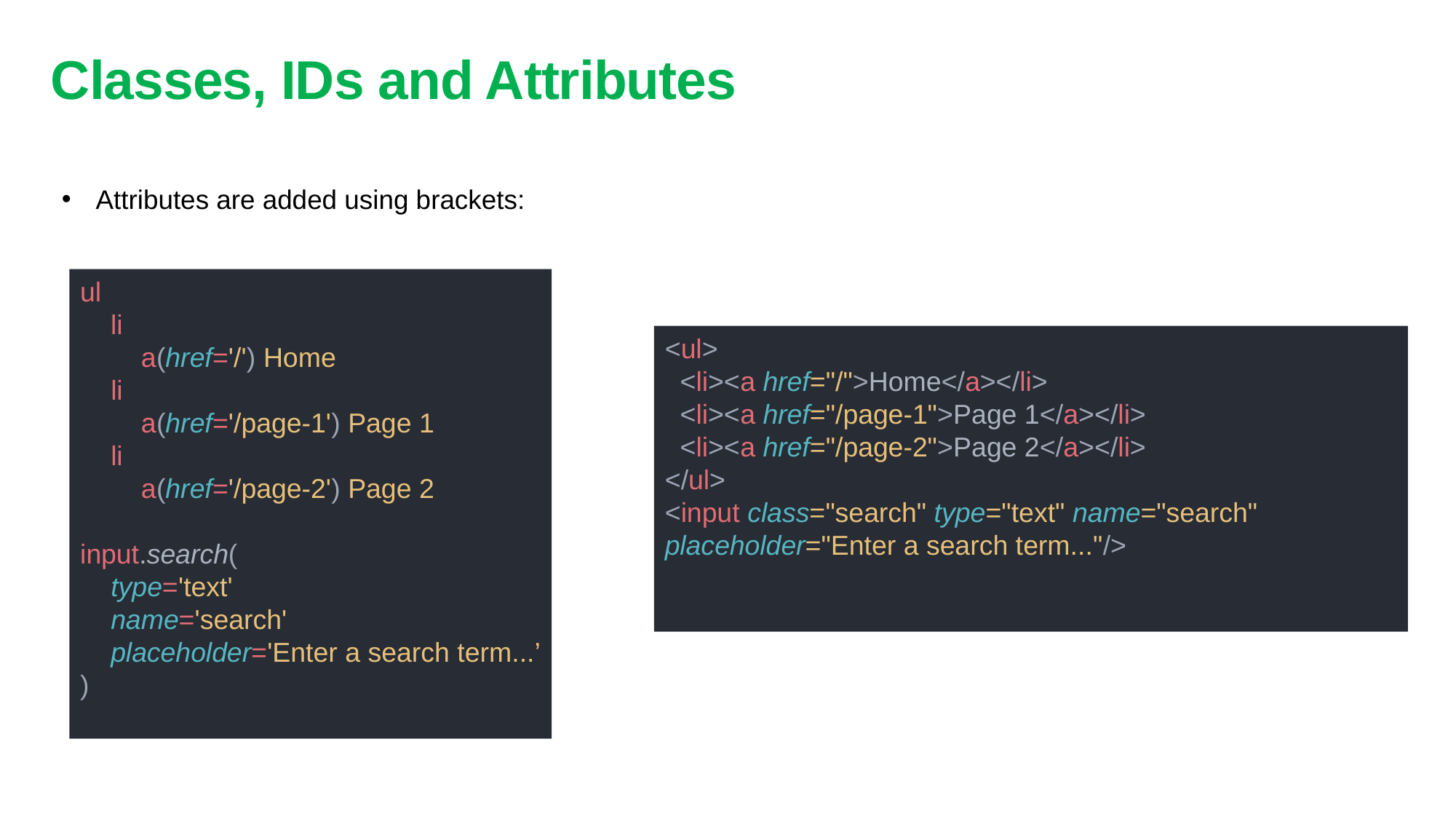

# Classes, IDs and Attributes
Attributes are added using brackets:
ul
    li
        a(href='/') Home
    li
        a(href='/page-1') Page 1
    li
        a(href='/page-2') Page 2
input.search(
    type='text'
    name='search'
    placeholder='Enter a search term...’
)

<ul>
  <li><a href="/">Home</a></li>
  <li><a href="/page-1">Page 1</a></li>
  <li><a href="/page-2">Page 2</a></li>
</ul>
<input class="search" type="text" name="search" placeholder="Enter a search term..."/>